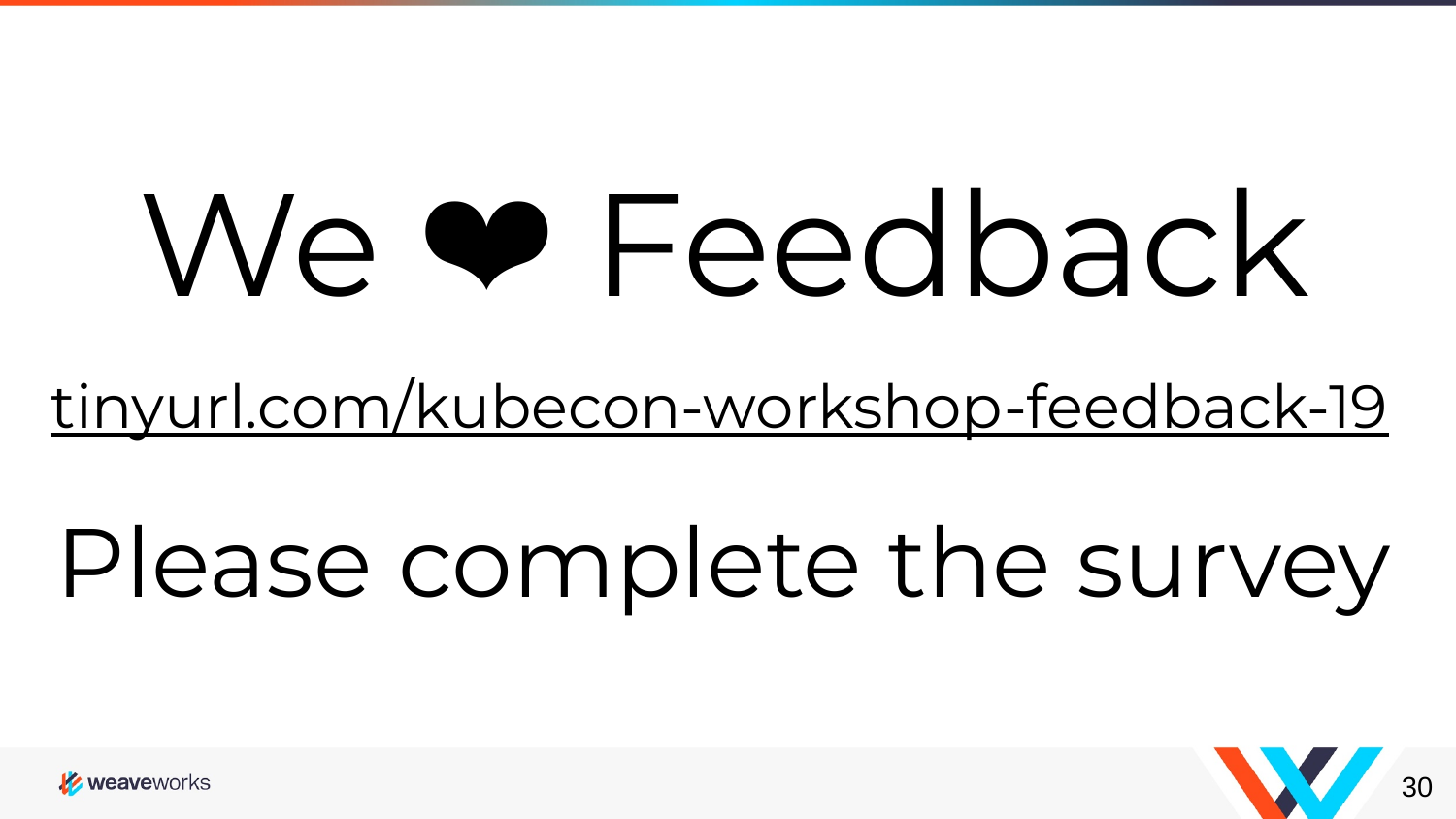

We ❤️ Feedback

Please complete the survey
tinyurl.com/kubecon-workshop-feedback-19
30